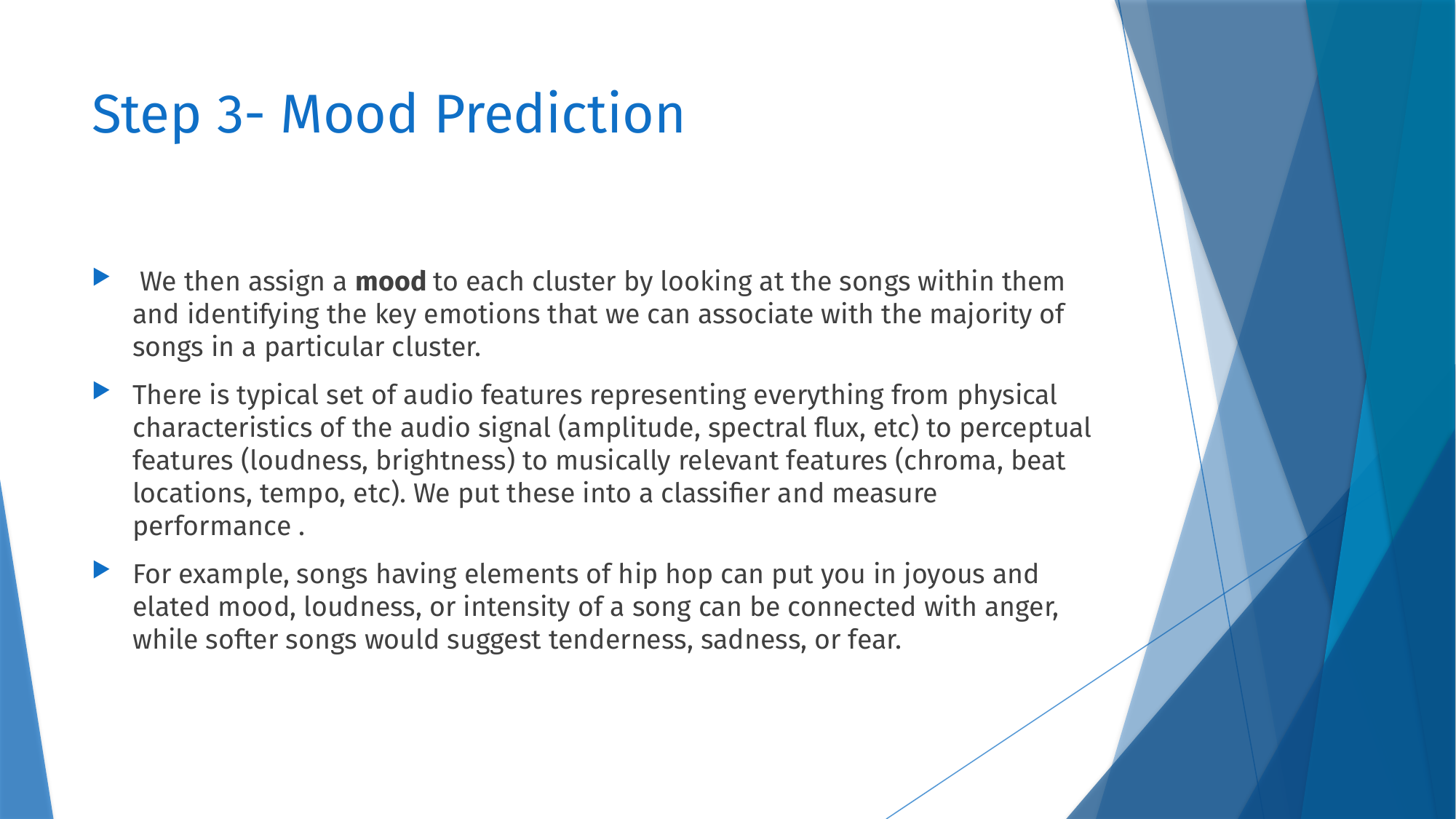

# Step 3- Mood Prediction
 We then assign a mood to each cluster by looking at the songs within them and identifying the key emotions that we can associate with the majority of songs in a particular cluster.
There is typical set of audio features representing everything from physical characteristics of the audio signal (amplitude, spectral flux, etc) to perceptual features (loudness, brightness) to musically relevant features (chroma, beat locations, tempo, etc). We put these into a classifier and measure performance .
For example, songs having elements of hip hop can put you in joyous and elated mood, loudness, or intensity of a song can be connected with anger, while softer songs would suggest tenderness, sadness, or fear.